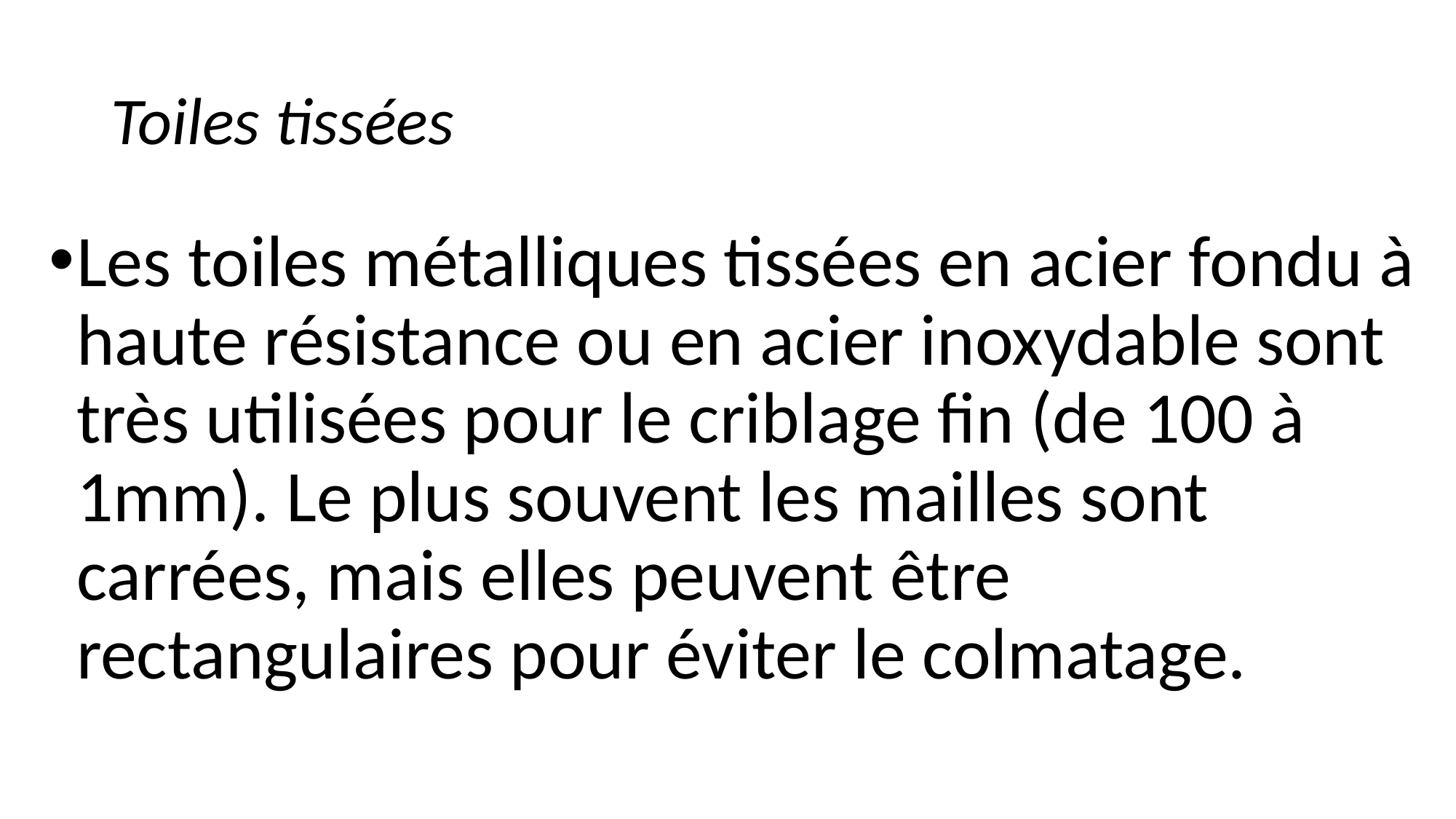

# Toiles tissées
Les toiles métalliques tissées en acier fondu à haute résistance ou en acier inoxydable sont très utilisées pour le criblage fin (de 100 à 1mm). Le plus souvent les mailles sont carrées, mais elles peuvent être rectangulaires pour éviter le colmatage.